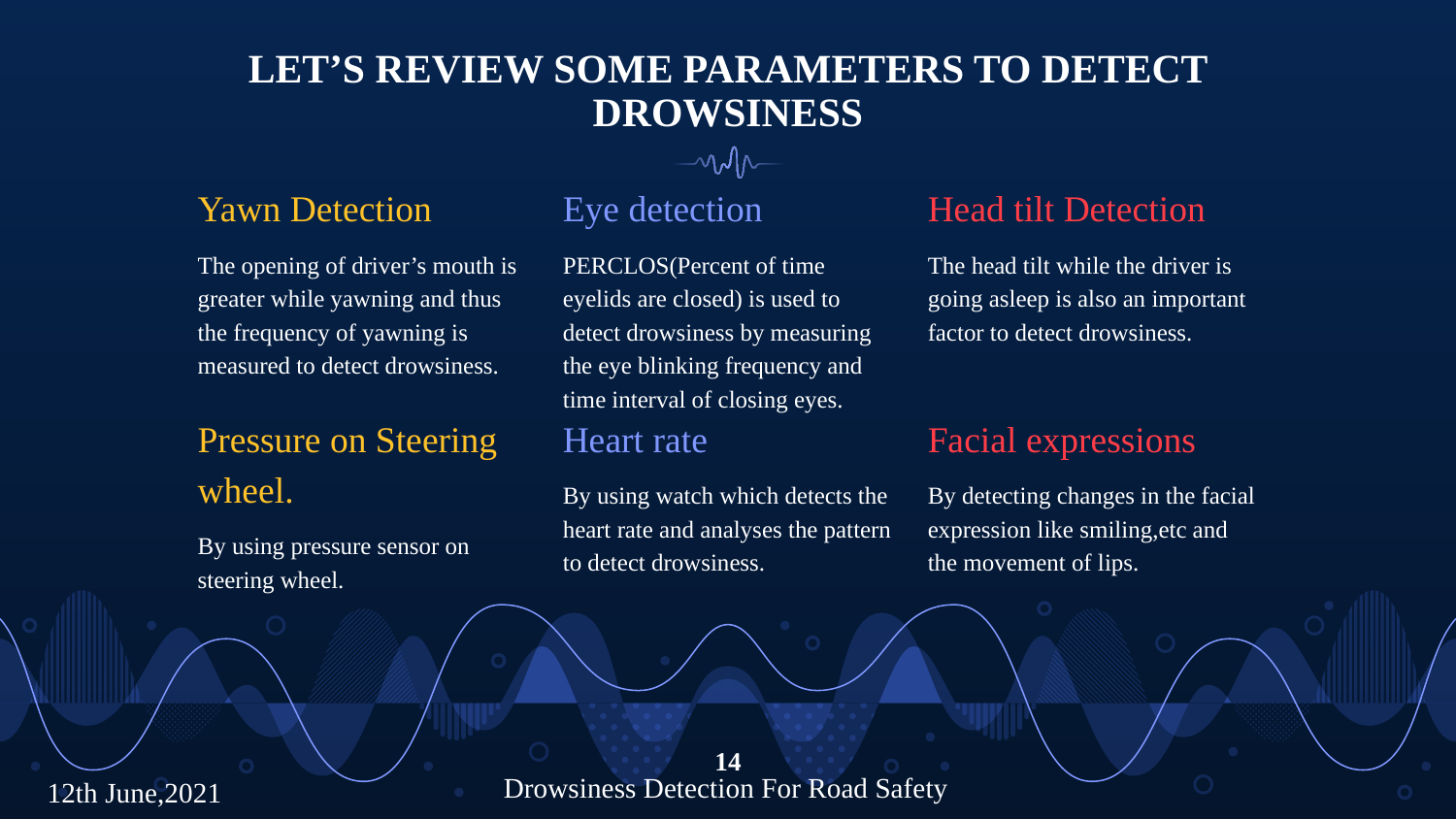

# LET’S REVIEW SOME PARAMETERS TO DETECT DROWSINESS
Yawn Detection
The opening of driver’s mouth is greater while yawning and thus the frequency of yawning is measured to detect drowsiness.
Eye detection
PERCLOS(Percent of time eyelids are closed) is used to detect drowsiness by measuring the eye blinking frequency and time interval of closing eyes.
Head tilt Detection
The head tilt while the driver is going asleep is also an important factor to detect drowsiness.

Pressure on Steering wheel.
By using pressure sensor on steering wheel.
Heart rate
By using watch which detects the heart rate and analyses the pattern to detect drowsiness.
Facial expressions
By detecting changes in the facial expression like smiling,etc and the movement of lips.

14